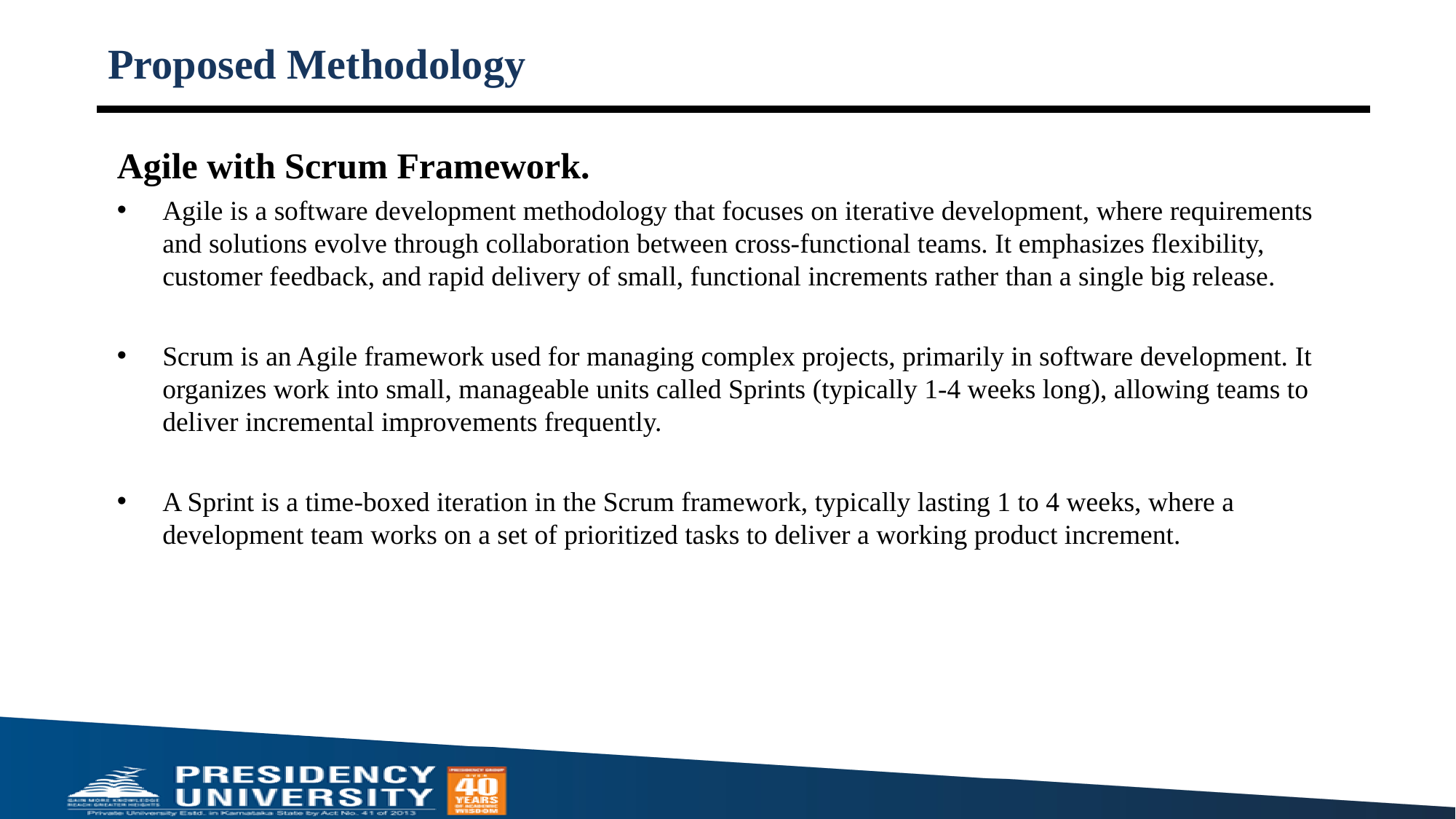

# Proposed Methodology
Agile with Scrum Framework.
Agile is a software development methodology that focuses on iterative development, where requirements and solutions evolve through collaboration between cross-functional teams. It emphasizes flexibility, customer feedback, and rapid delivery of small, functional increments rather than a single big release.

Scrum is an Agile framework used for managing complex projects, primarily in software development. It organizes work into small, manageable units called Sprints (typically 1-4 weeks long), allowing teams to deliver incremental improvements frequently.

A Sprint is a time-boxed iteration in the Scrum framework, typically lasting 1 to 4 weeks, where a development team works on a set of prioritized tasks to deliver a working product increment.